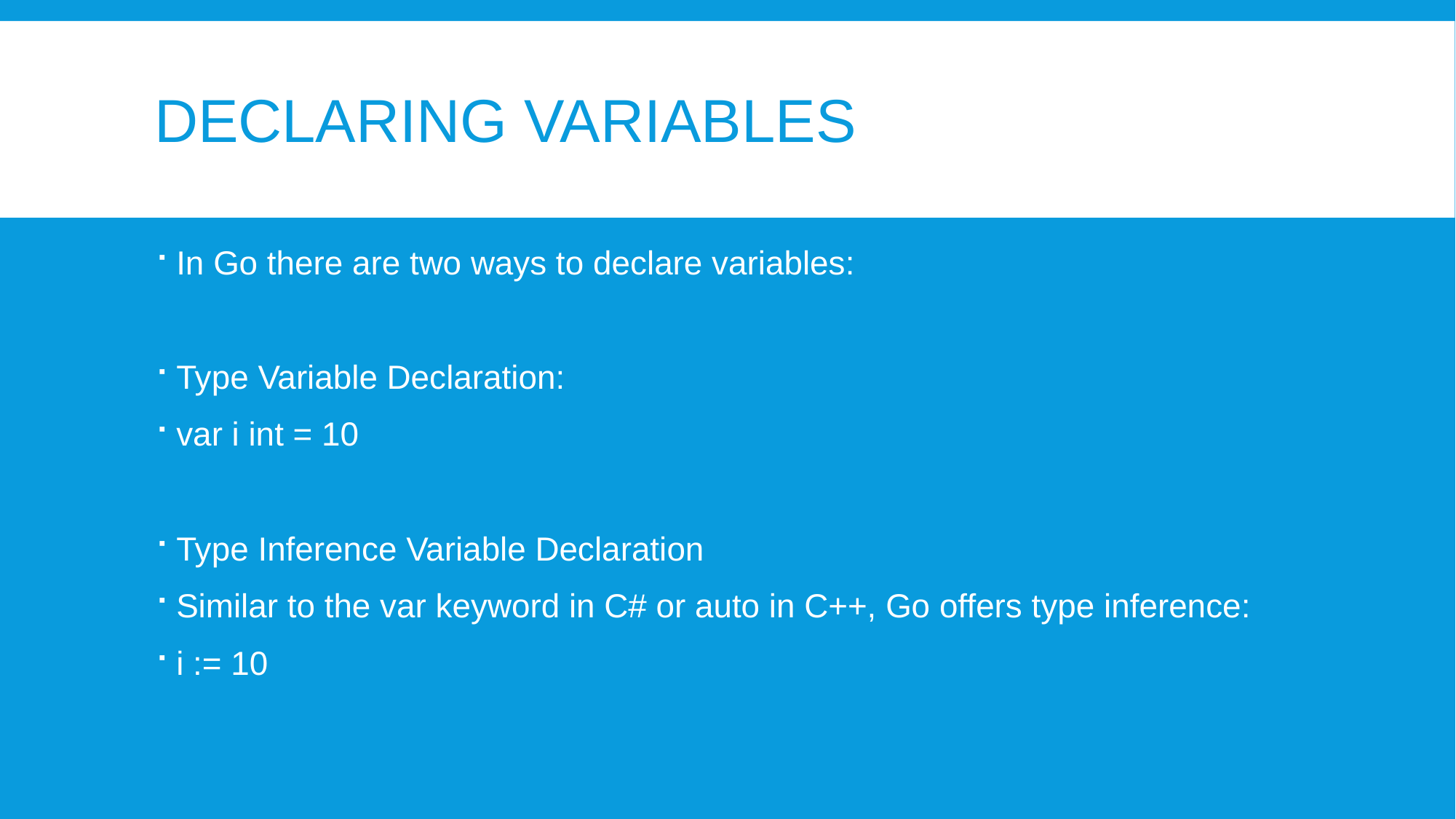

# Declaring Variables
In Go there are two ways to declare variables:

Type Variable Declaration:
var i int = 10

Type Inference Variable Declaration
Similar to the var keyword in C# or auto in C++, Go offers type inference:
i := 10